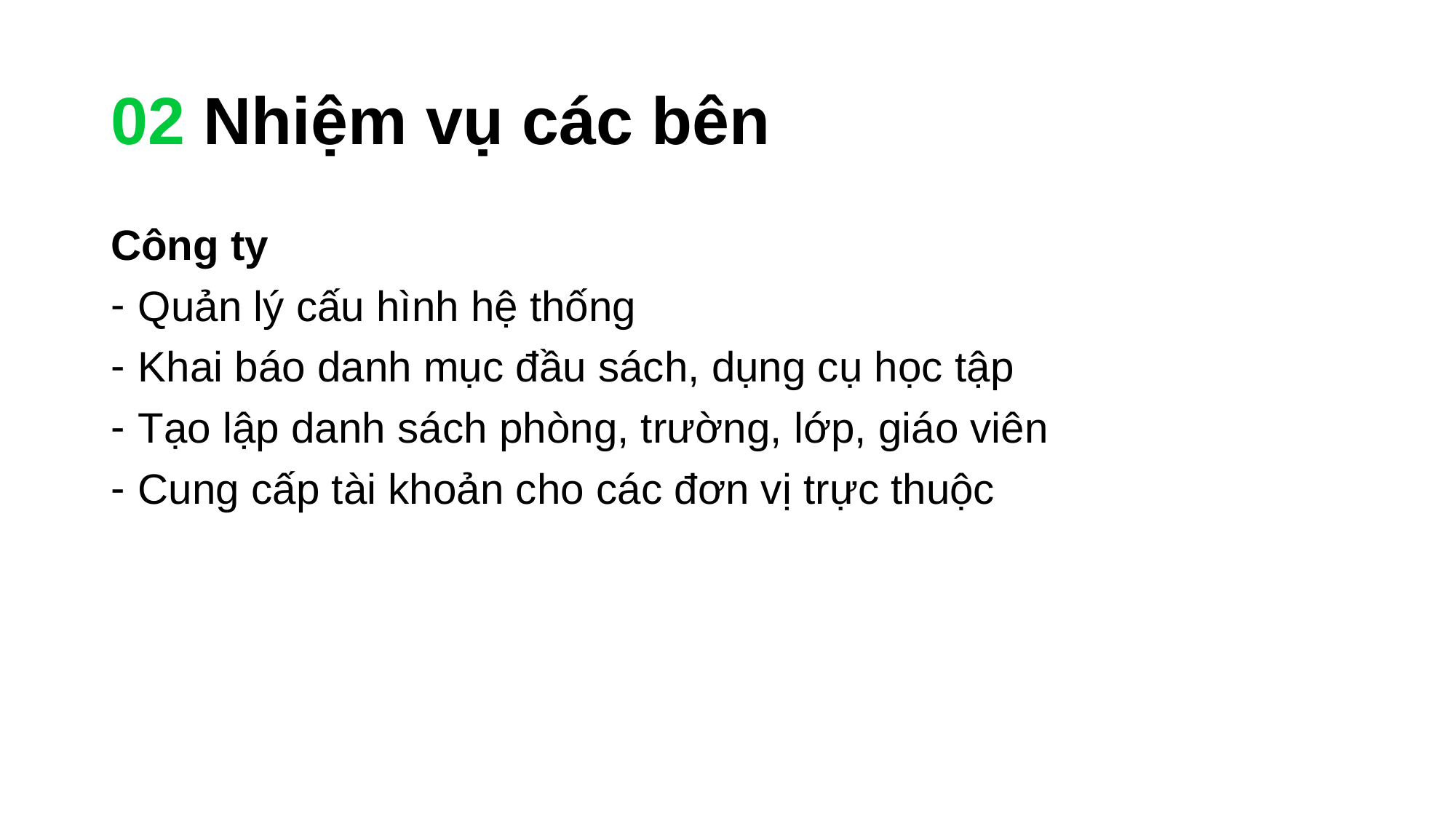

# 02 Nhiệm vụ các bên
Công ty
Quản lý cấu hình hệ thống
Khai báo danh mục đầu sách, dụng cụ học tập
Tạo lập danh sách phòng, trường, lớp, giáo viên
Cung cấp tài khoản cho các đơn vị trực thuộc